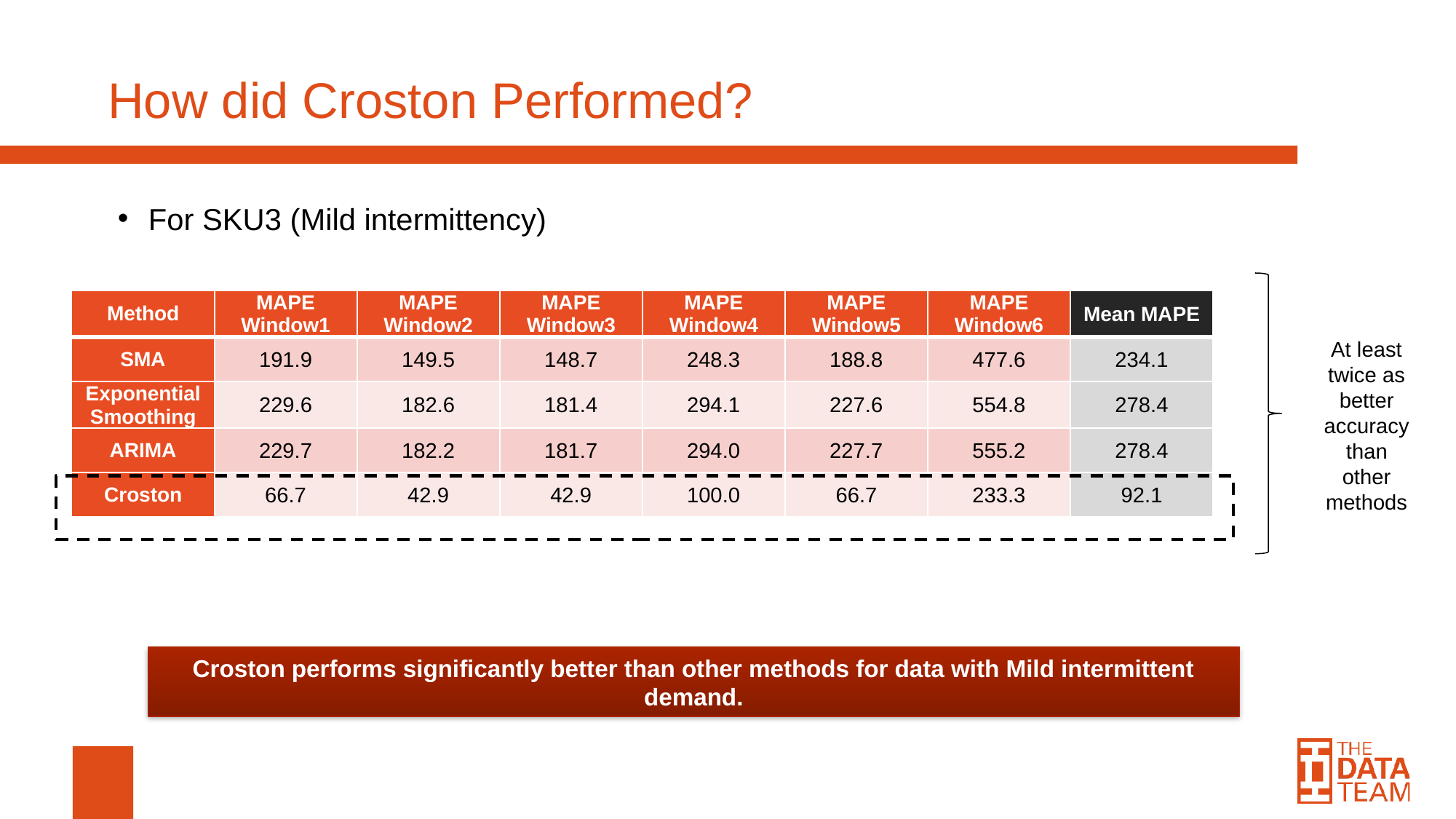

# How did Croston Performed?
For SKU3 (Mild intermittency)

| Method | MAPE Window1 | MAPE Window2 | MAPE Window3 | MAPE Window4 | MAPE Window5 | MAPE Window6 | Mean MAPE |
| --- | --- | --- | --- | --- | --- | --- | --- |
| SMA | 191.9 | 149.5 | 148.7 | 248.3 | 188.8 | 477.6 | 234.1 |
| Exponential Smoothing | 229.6 | 182.6 | 181.4 | 294.1 | 227.6 | 554.8 | 278.4 |
| ARIMA | 229.7 | 182.2 | 181.7 | 294.0 | 227.7 | 555.2 | 278.4 |
| Croston | 66.7 | 42.9 | 42.9 | 100.0 | 66.7 | 233.3 | 92.1 |
At least twice as better accuracy than other methods

Croston performs significantly better than other methods for data with Mild intermittent demand.